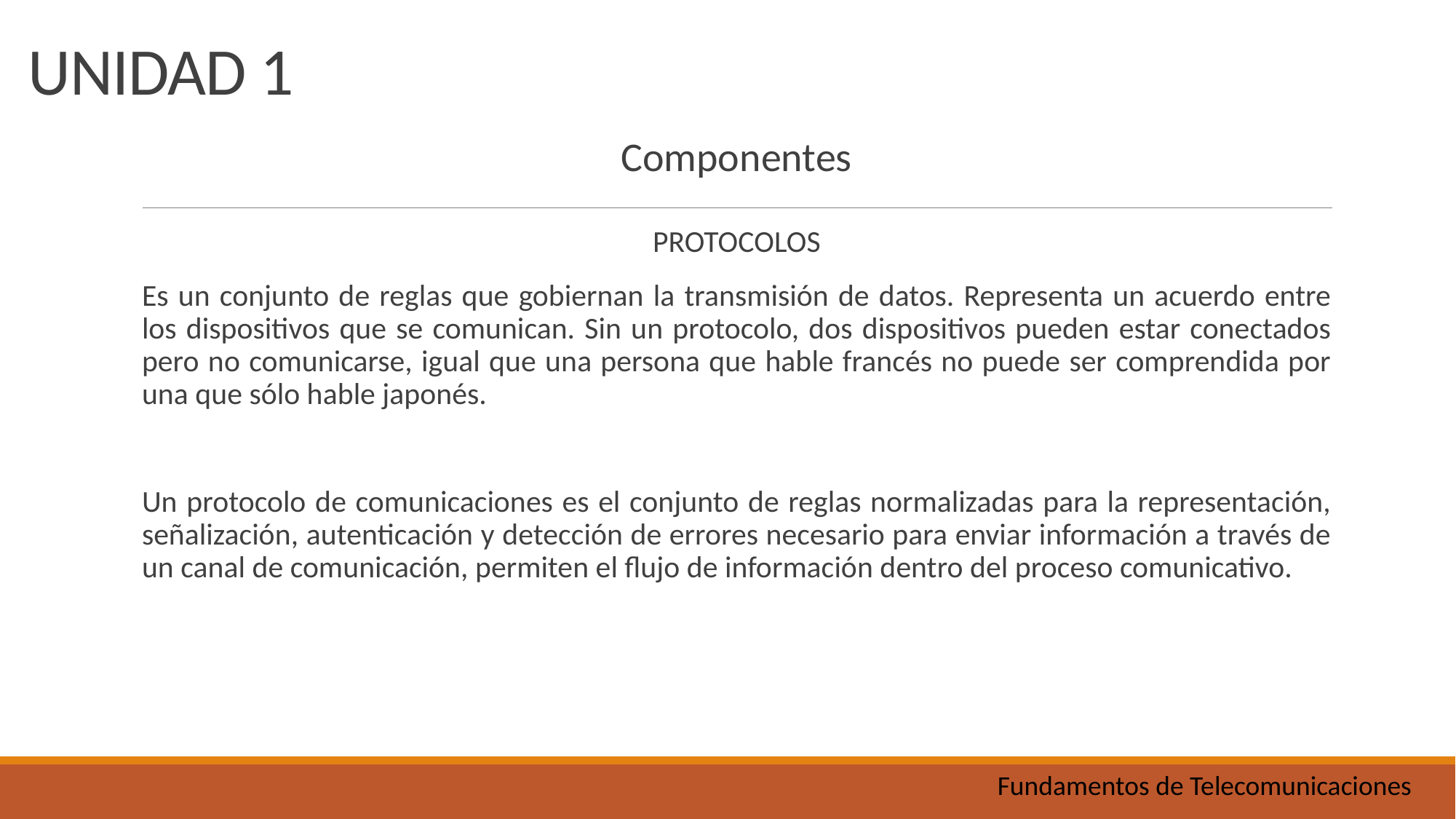

UNIDAD 1
Componentes
PROTOCOLOS
Es un conjunto de reglas que gobiernan la transmisión de datos. Representa un acuerdo entre los dispositivos que se comunican. Sin un protocolo, dos dispositivos pueden estar conectados pero no comunicarse, igual que una persona que hable francés no puede ser comprendida por una que sólo hable japonés.

Un protocolo de comunicaciones es el conjunto de reglas normalizadas para la representación, señalización, autenticación y detección de errores necesario para enviar información a través de un canal de comunicación, permiten el flujo de información dentro del proceso comunicativo.
Fundamentos de Telecomunicaciones